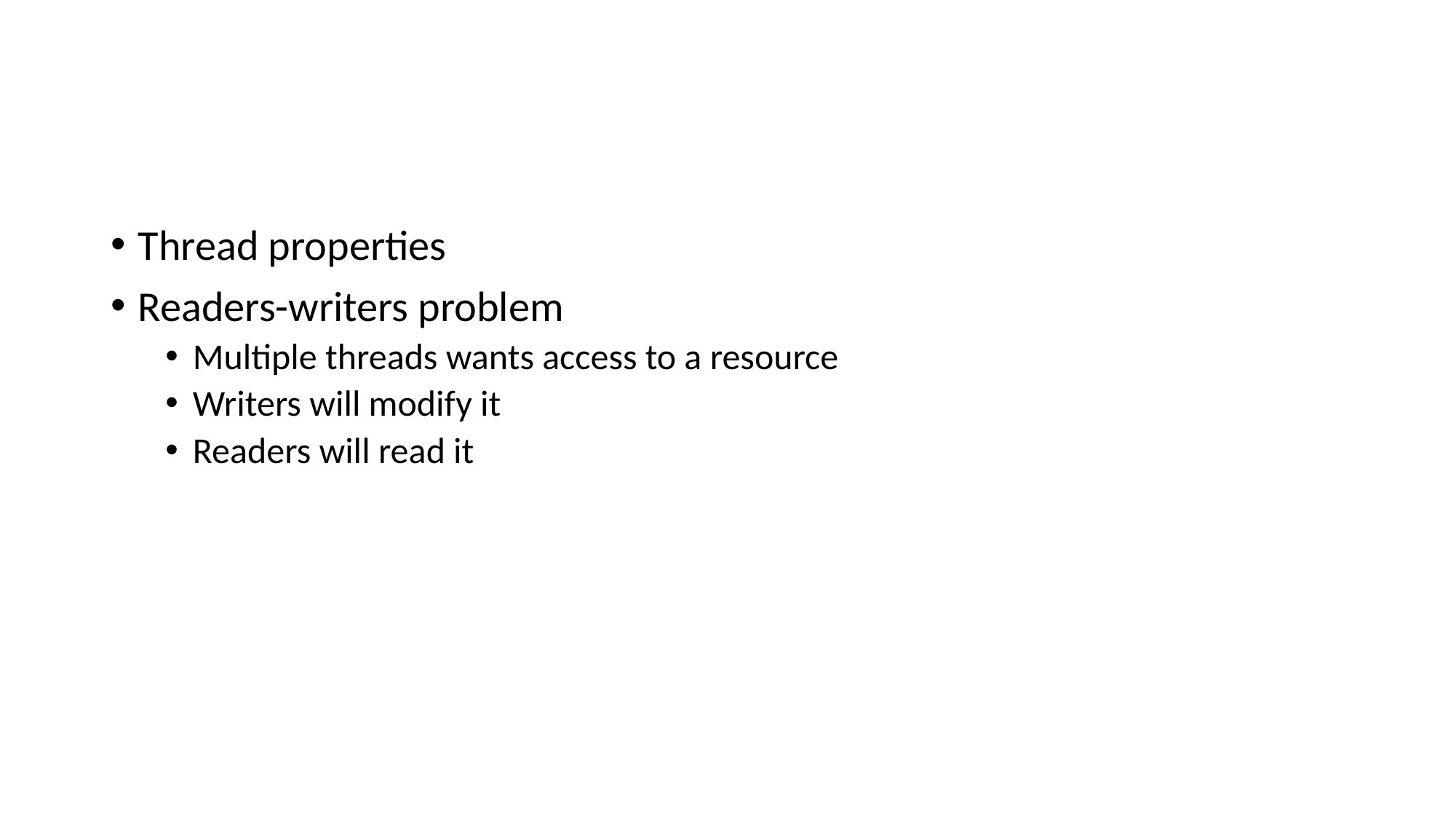

#
Thread properties
Readers-writers problem
Multiple threads wants access to a resource
Writers will modify it
Readers will read it